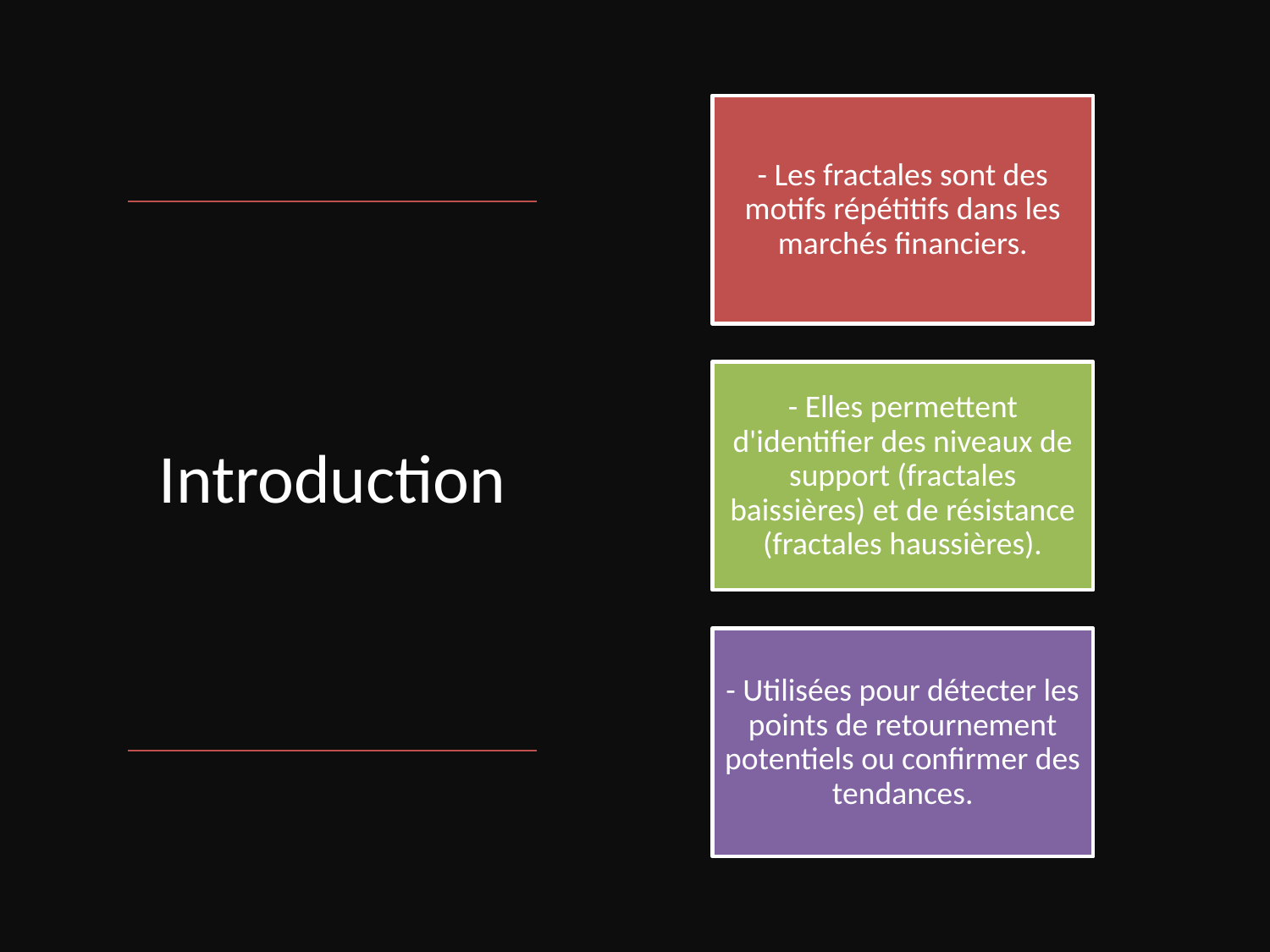

- Les fractales sont des motifs répétitifs dans les marchés financiers.
- Elles permettent d'identifier des niveaux de support (fractales baissières) et de résistance (fractales haussières).
- Utilisées pour détecter les points de retournement potentiels ou confirmer des tendances.
# Introduction